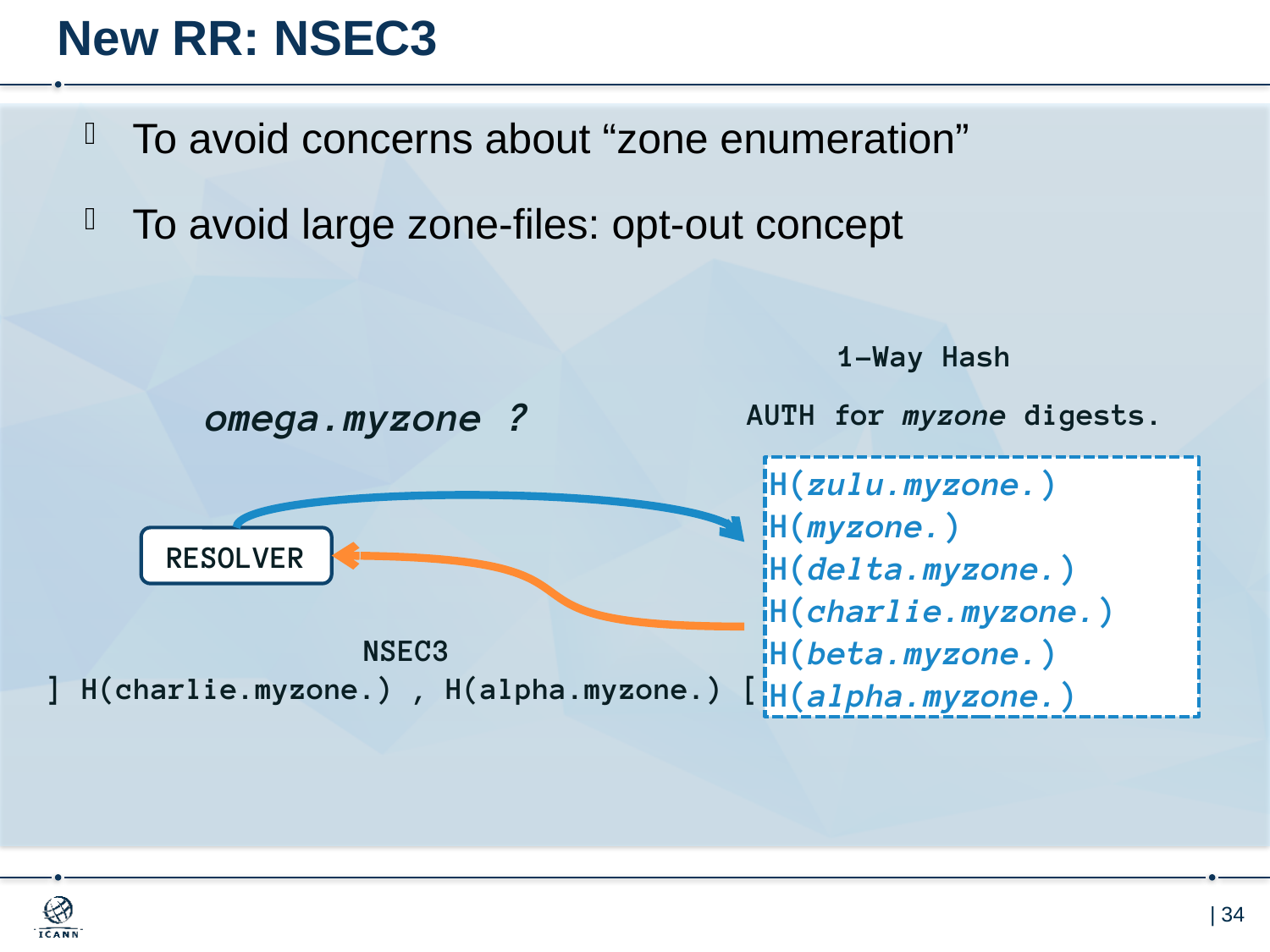

# New RR: NSEC3
To avoid concerns about “zone enumeration”
To avoid large zone-files: opt-out concept

1-Way Hash
omega.myzone ?
AUTH for myzone digests.
H(zulu.myzone.)
H(myzone.)
H(delta.myzone.)
H(charlie.myzone.) H(beta.myzone.)
H(alpha.myzone.)
RESOLVER
NSEC3
] H(charlie.myzone.) , H(alpha.myzone.) [